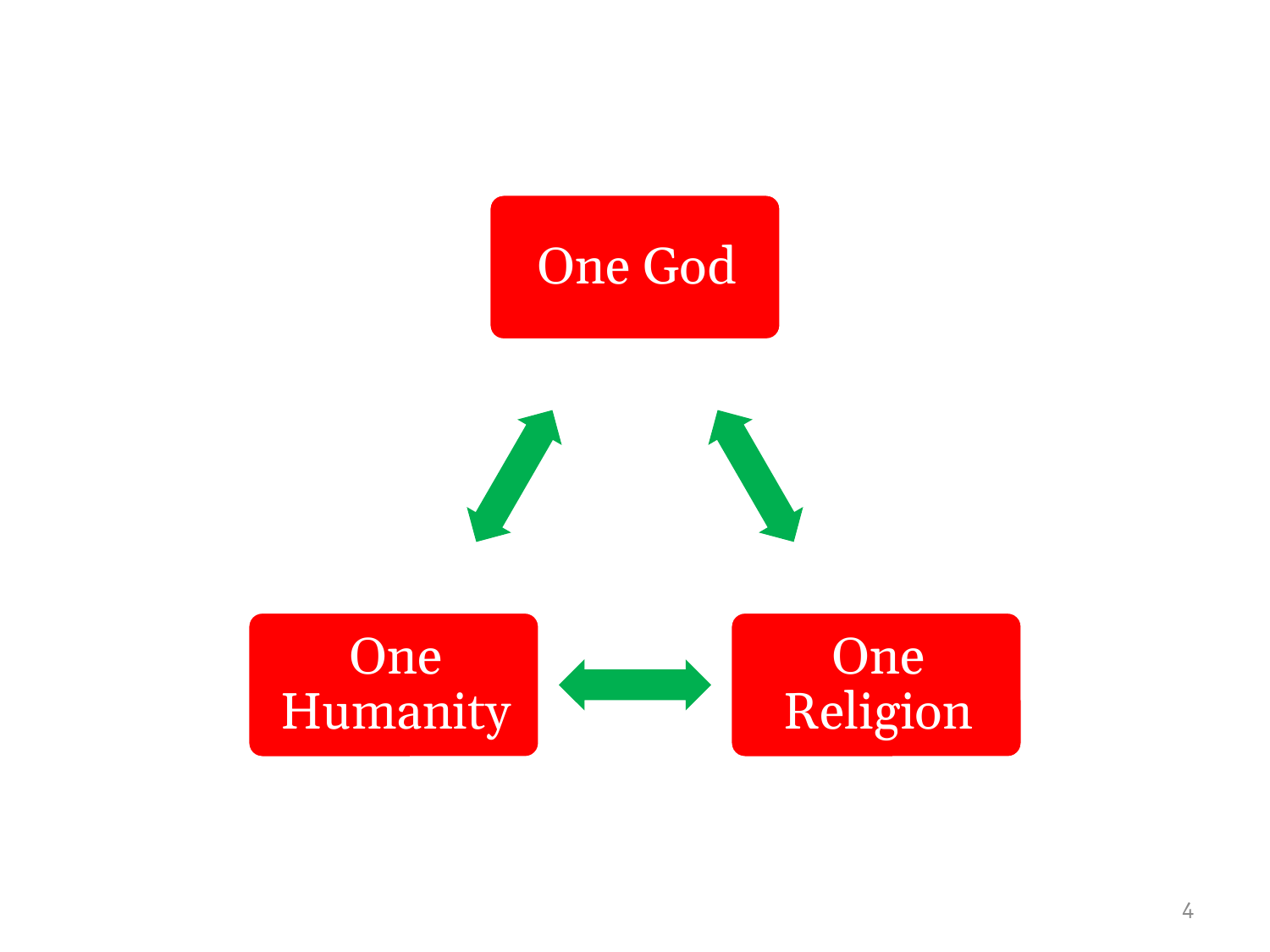

One God

One Religion

One Humanity

4